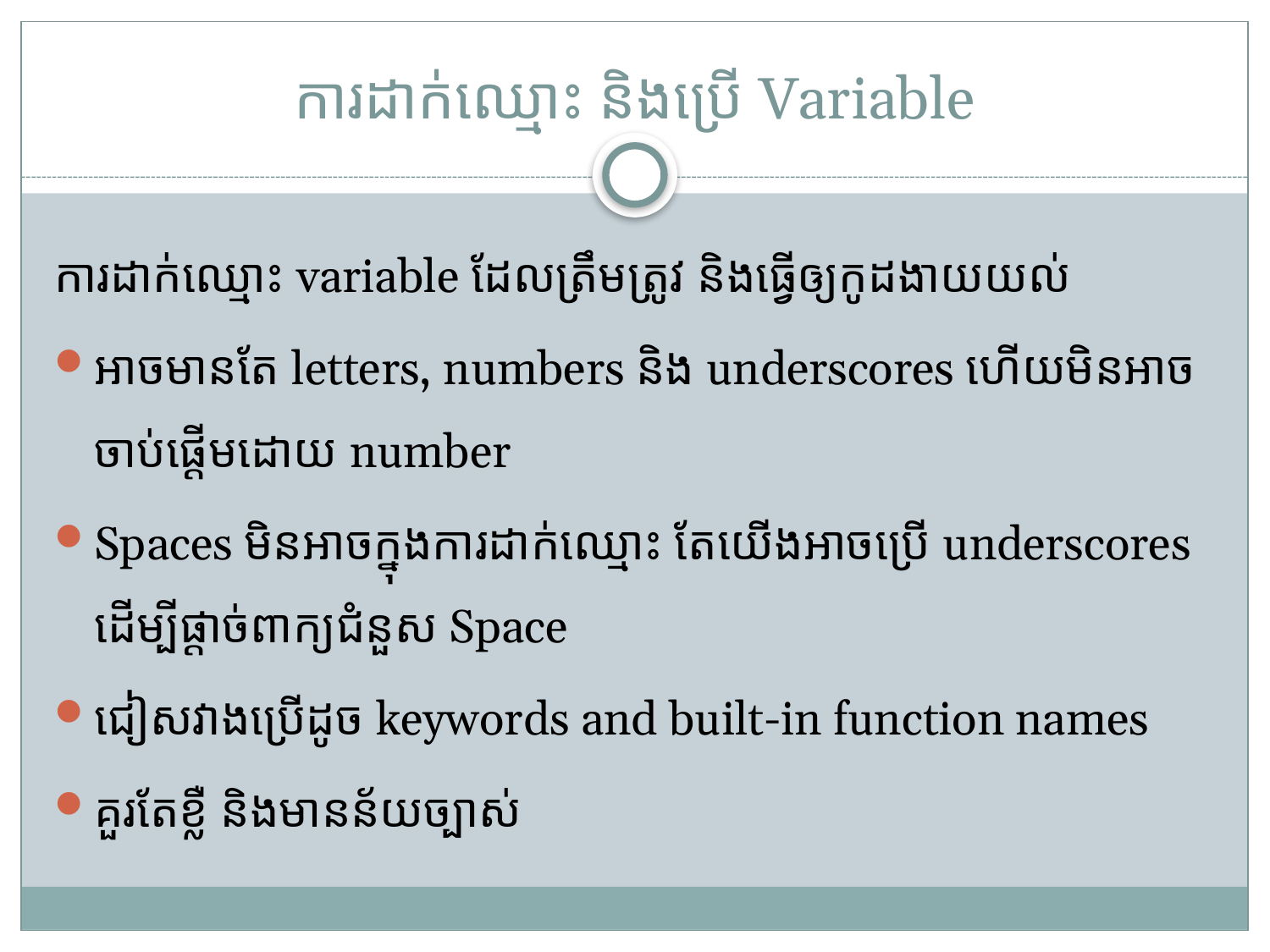

# ការដាក់ឈ្មោះ និងប្រើ Variable
ការដាក់ឈ្មោះ variable ដែលត្រឹមត្រូវ និងធ្វើឲ្យកូដងាយយល់
អាចមានតែ letters, numbers និង underscores ហើយមិនអាចចាប់ផ្ដើមដោយ number
Spaces មិនអាចក្នុងការដាក់ឈ្មោះ តែយើងអាចប្រើ underscores ដើម្បីផ្ដាច់ពាក្យជំនួស Space
ជៀសវាងប្រើដូច keywords and built-in function names
គួរតែខ្លឺ និងមានន័យច្បាស់